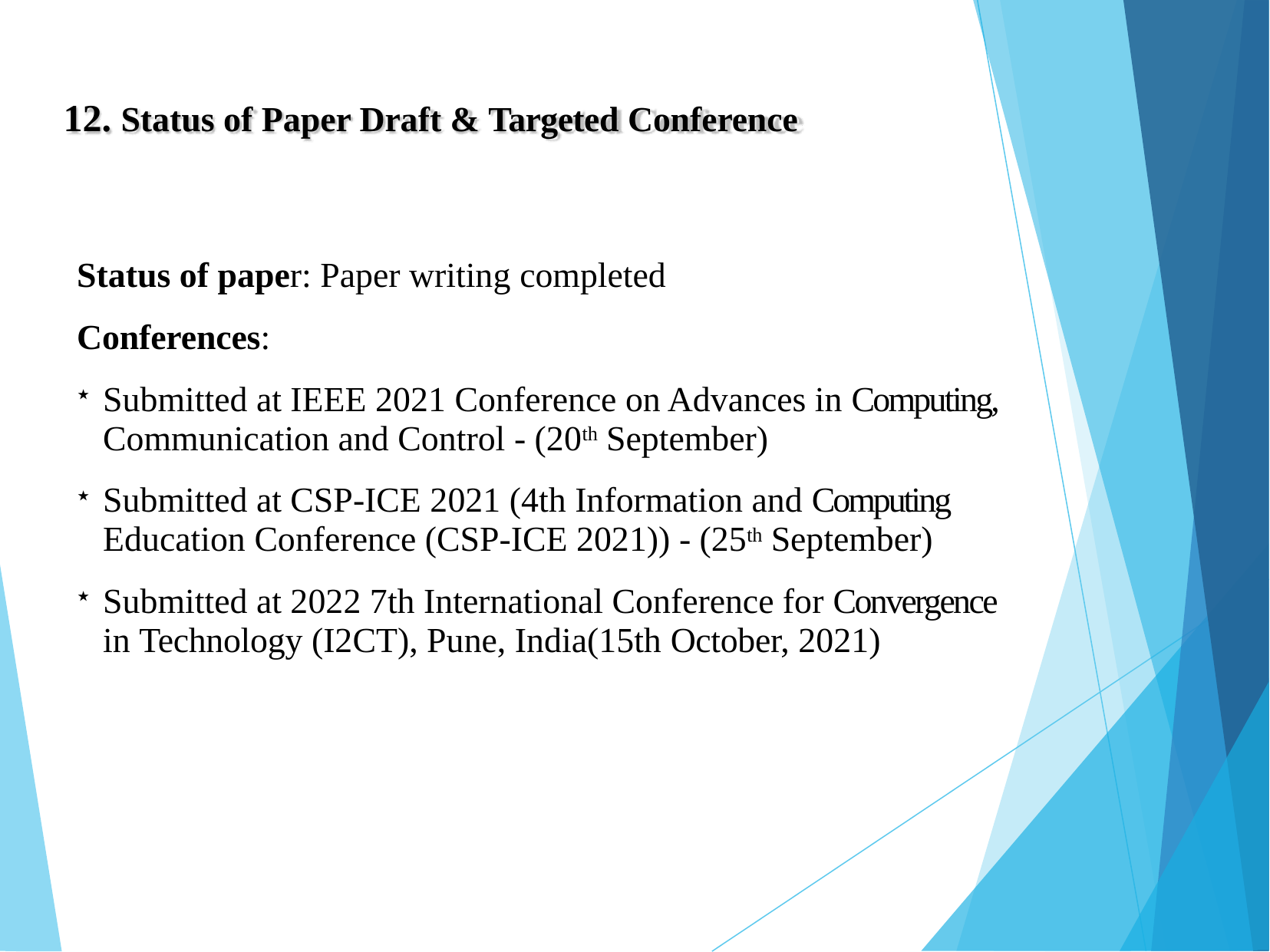

# 12. Status of Paper Draft & Targeted Conference
Status of paper: Paper writing completed
Conferences:
Submitted at IEEE 2021 Conference on Advances in Computing,  Communication and Control - (20th September)
Submitted at CSP-ICE 2021 (4th Information and Computing  Education Conference (CSP-ICE 2021)) - (25th September)
Submitted at 2022 7th International Conference for Convergence  in Technology (I2CT), Pune, India(15th October, 2021)